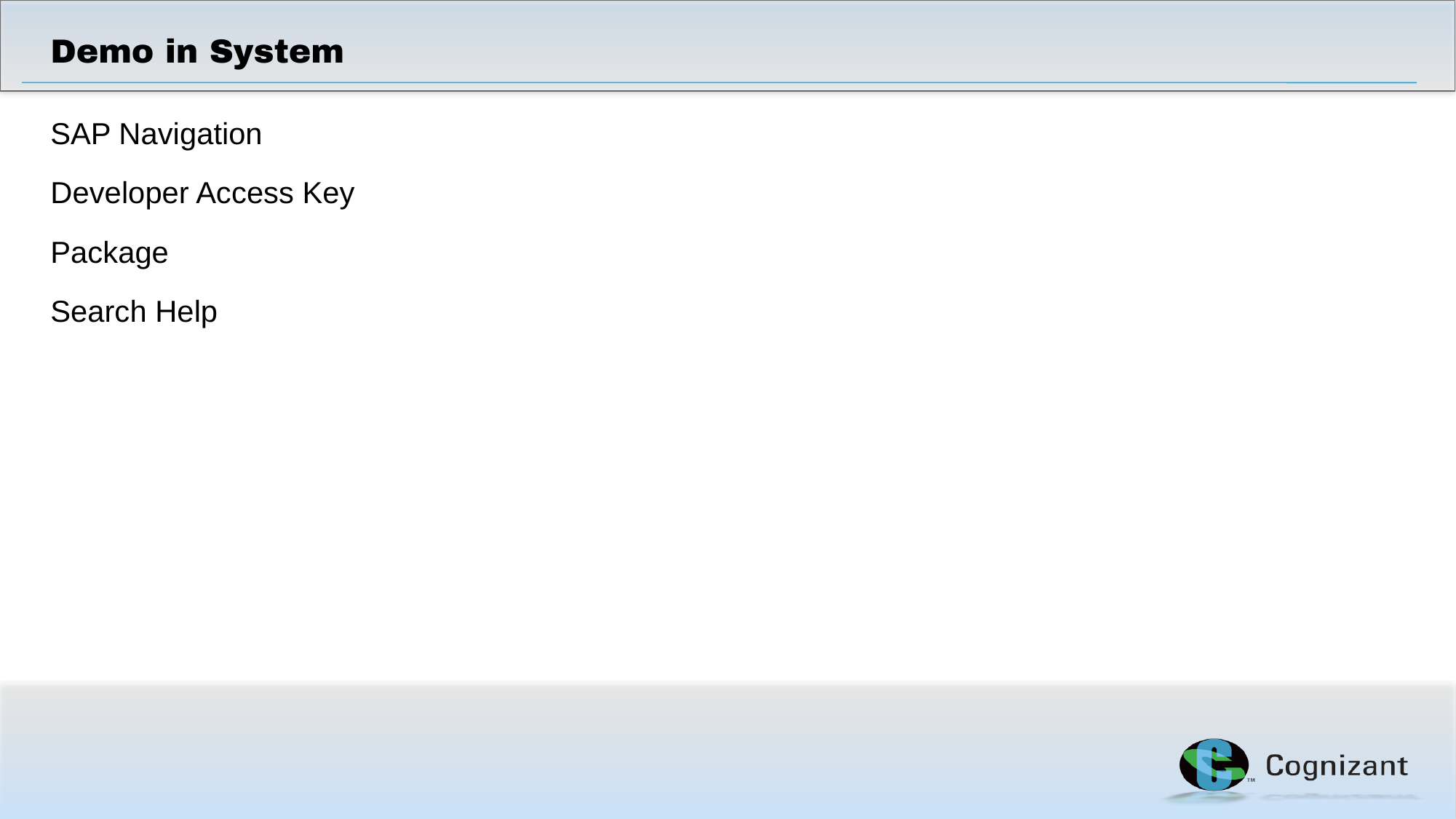

# Demo in System
SAP Navigation
Developer Access Key
Package
Search Help